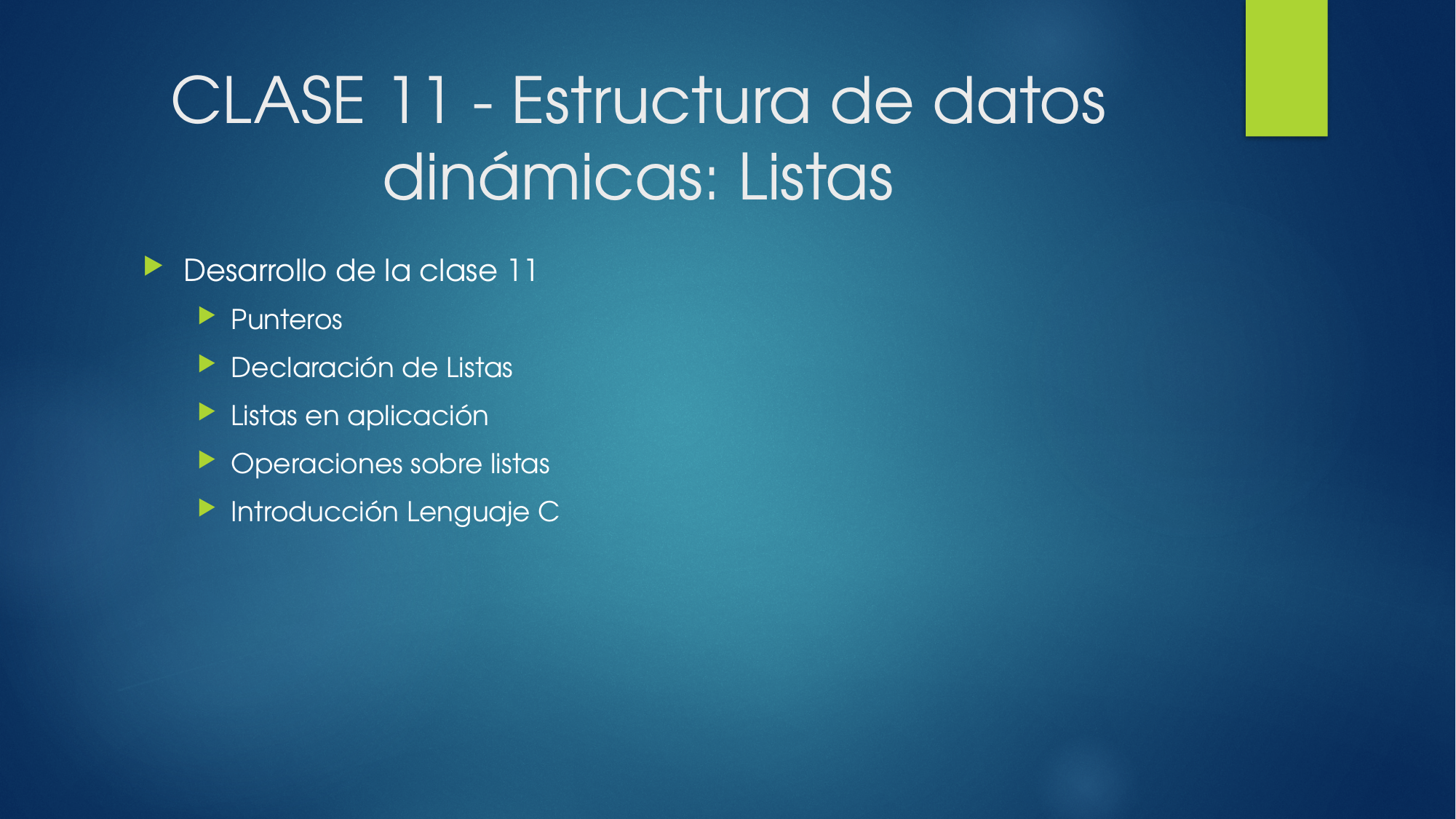

# CLASE 11 - Estructura de datos dinámicas: Listas
Desarrollo de la clase 11
Punteros
Declaración de Listas
Listas en aplicación
Operaciones sobre listas
Introducción Lenguaje C